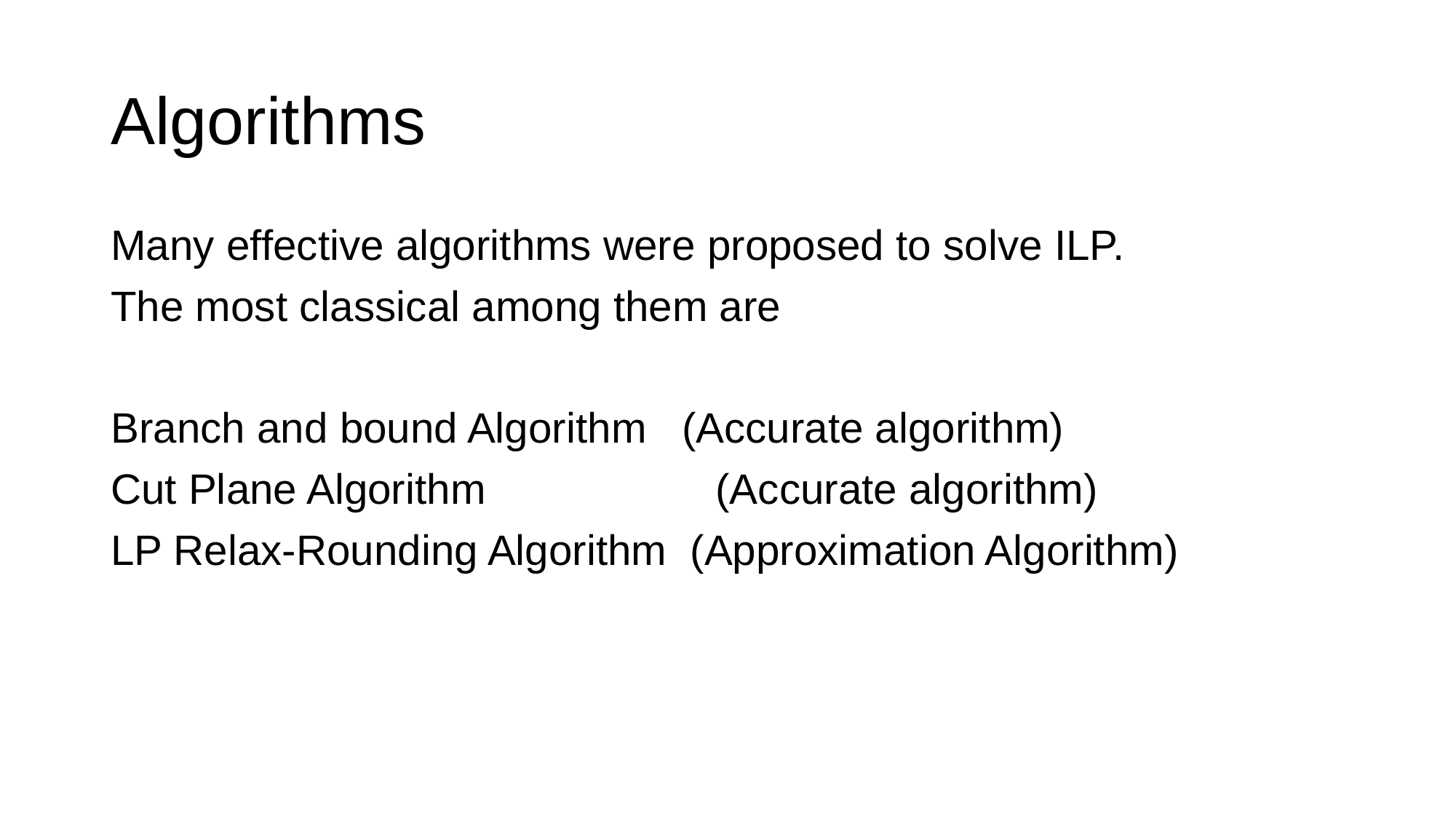

# Algorithms
Many effective algorithms were proposed to solve ILP.
The most classical among them are

Branch and bound Algorithm   (Accurate algorithm)
Cut Plane Algorithm 		     (Accurate algorithm)
LP Relax-Rounding Algorithm  (Approximation Algorithm)